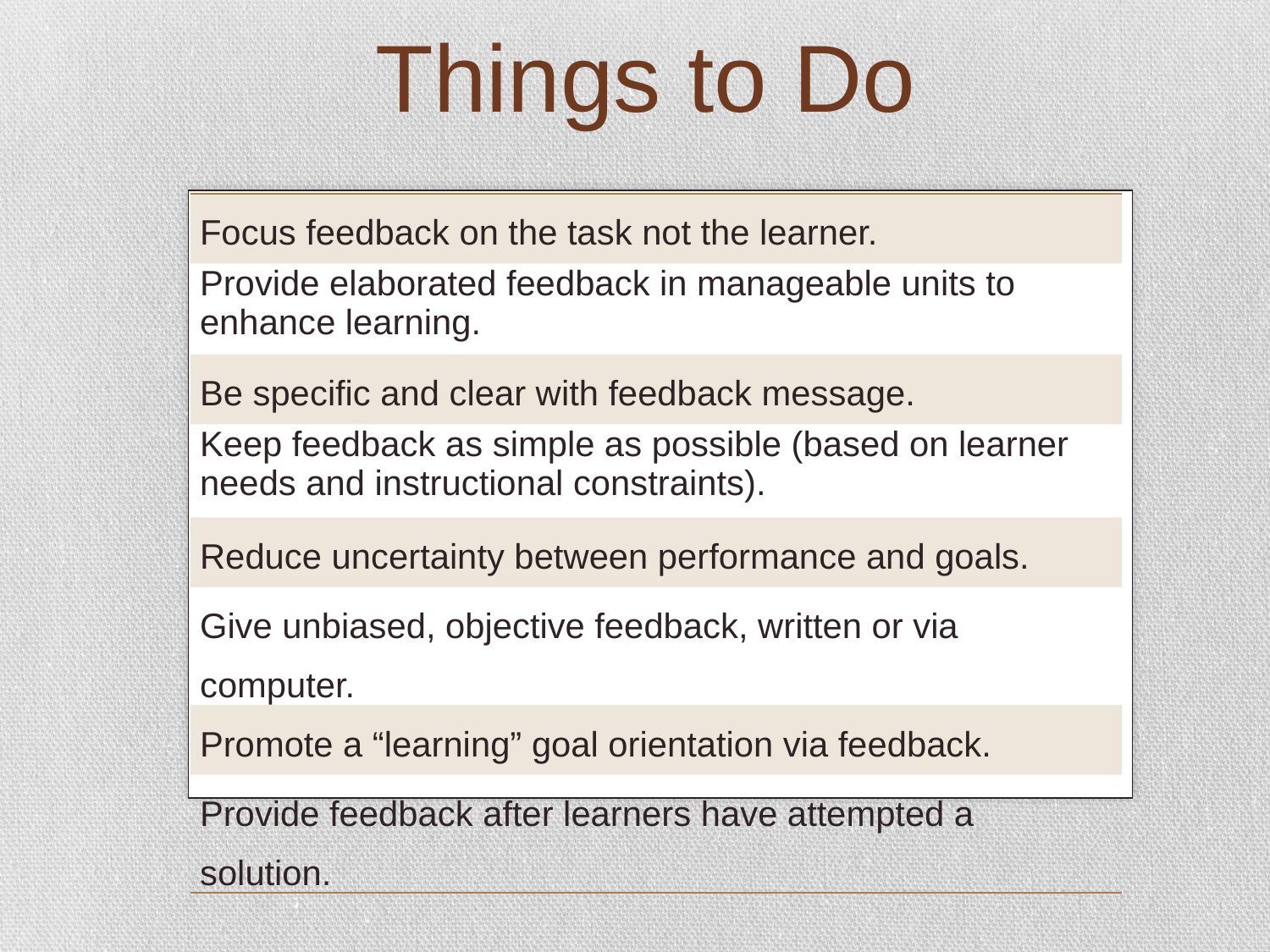

Things to Do

| Focus feedback on the task not the learner. |
| --- |
| Provide elaborated feedback in manageable units to enhance learning. |
| Be specific and clear with feedback message. |
| Keep feedback as simple as possible (based on learner needs and instructional constraints). |
| Reduce uncertainty between performance and goals. |
| Give unbiased, objective feedback, written or via computer. |
| Promote a “learning” goal orientation via feedback. |
| Provide feedback after learners have attempted a solution. |